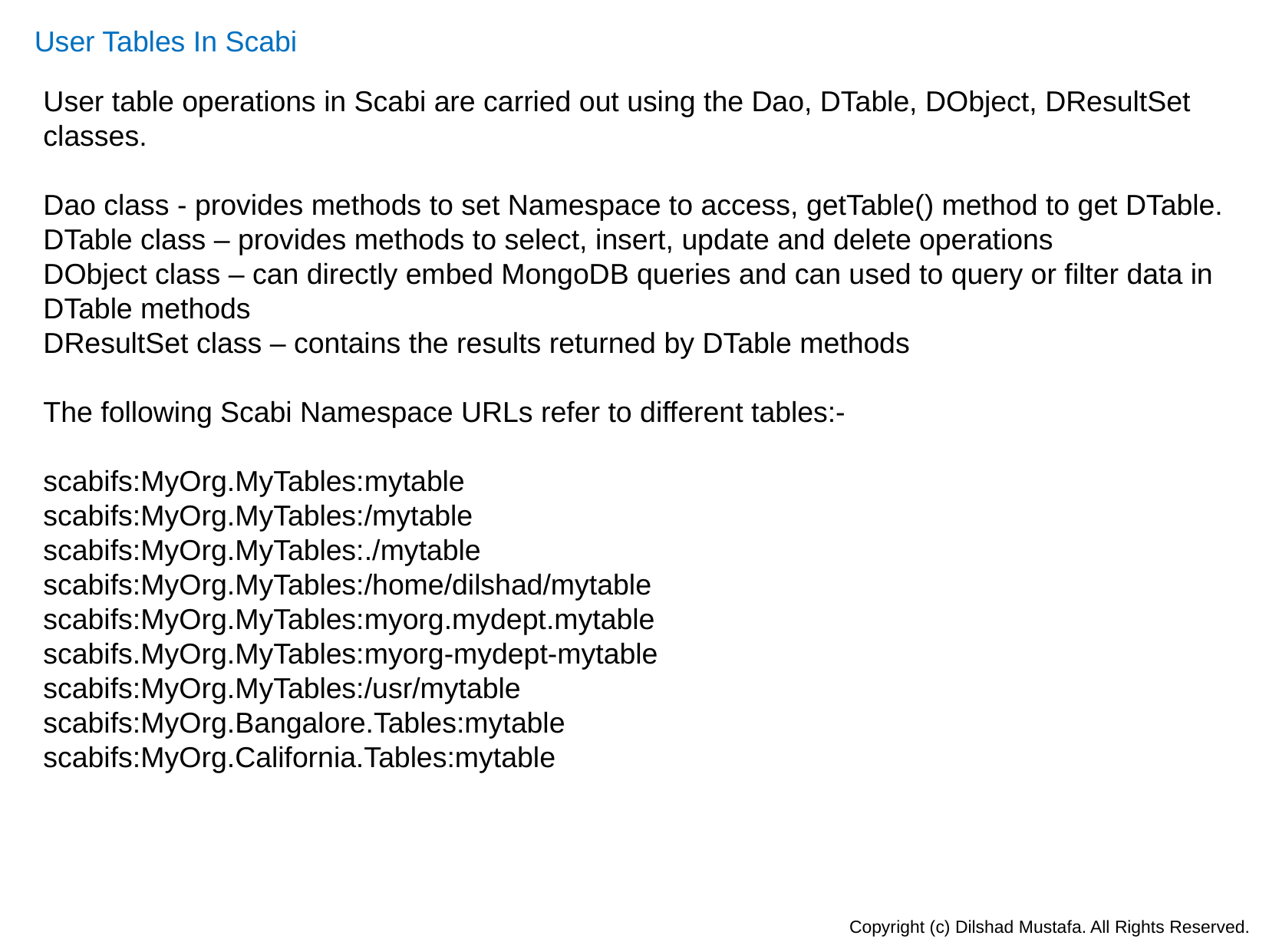

User Tables In Scabi
User table operations in Scabi are carried out using the Dao, DTable, DObject, DResultSet
classes.

Dao class - provides methods to set Namespace to access, getTable() method to get DTable.
DTable class – provides methods to select, insert, update and delete operations
DObject class – can directly embed MongoDB queries and can used to query or filter data in
DTable methods
DResultSet class – contains the results returned by DTable methods

The following Scabi Namespace URLs refer to different tables:-

scabifs:MyOrg.MyTables:mytable
scabifs:MyOrg.MyTables:/mytable
scabifs:MyOrg.MyTables:./mytable
scabifs:MyOrg.MyTables:/home/dilshad/mytable
scabifs:MyOrg.MyTables:myorg.mydept.mytable
scabifs.MyOrg.MyTables:myorg-mydept-mytable
scabifs:MyOrg.MyTables:/usr/mytable
scabifs:MyOrg.Bangalore.Tables:mytable
scabifs:MyOrg.California.Tables:mytable

Copyright (c) Dilshad Mustafa. All Rights Reserved.